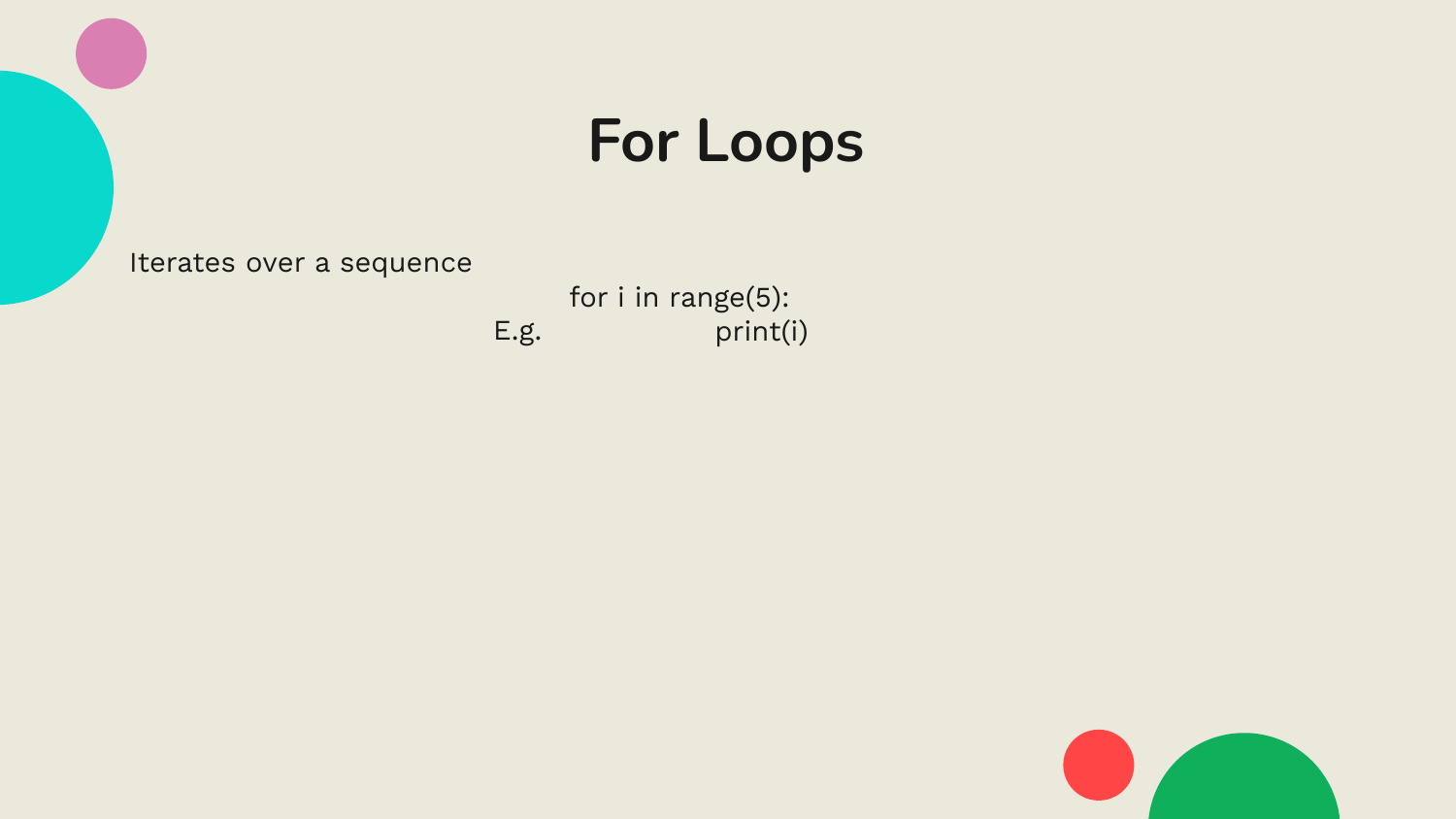

# For Loops
Iterates over a sequence
E.g.

for i in range(5):
	print(i)